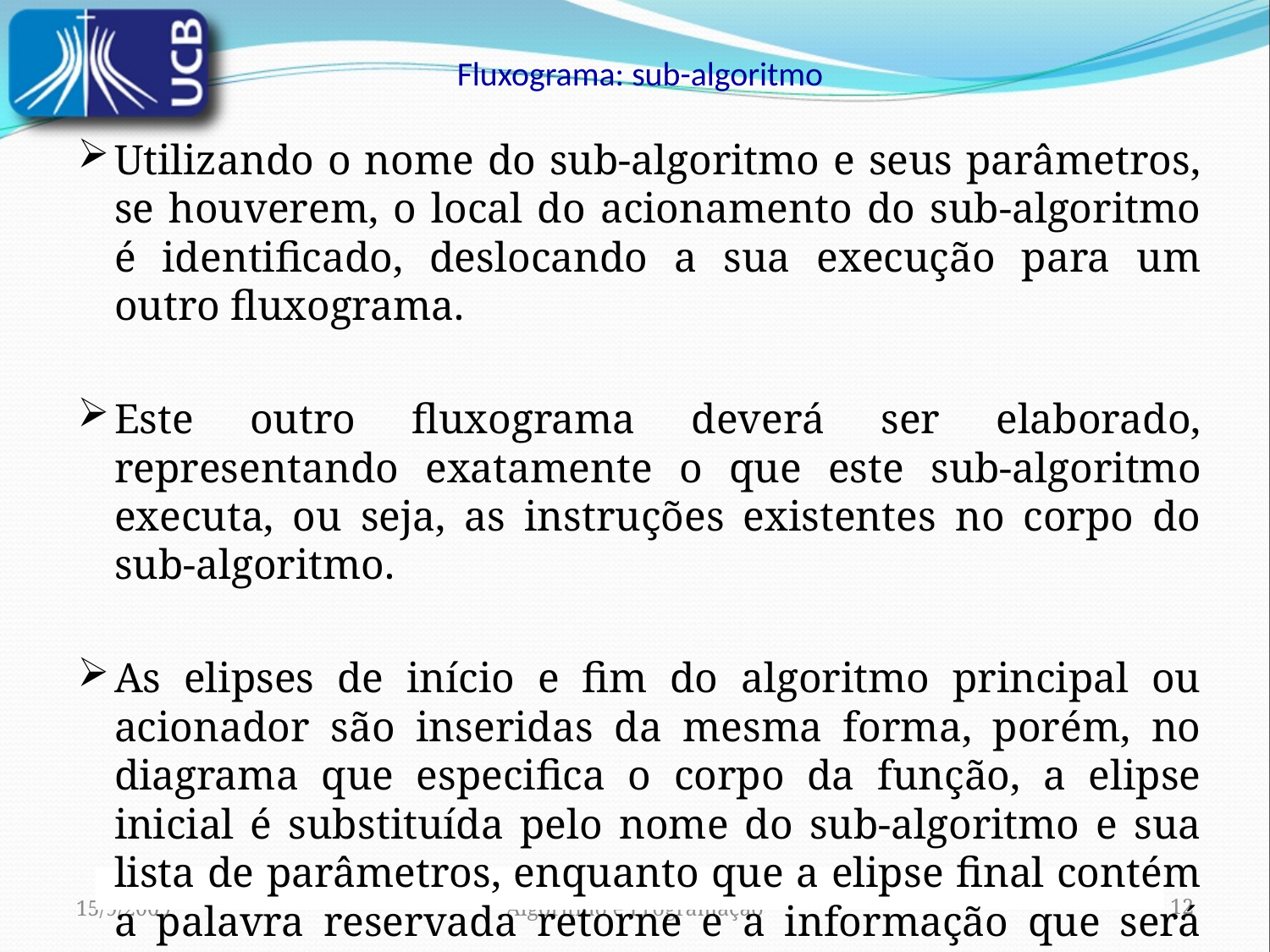

Fluxograma: sub-algoritmo
Utilizando o nome do sub-algoritmo e seus parâmetros, se houverem, o local do acionamento do sub-algoritmo é identificado, deslocando a sua execução para um outro fluxograma.

Este outro fluxograma deverá ser elaborado, representando exatamente o que este sub-algoritmo executa, ou seja, as instruções existentes no corpo do sub-algoritmo.

As elipses de início e fim do algoritmo principal ou acionador são inseridas da mesma forma, porém, no diagrama que especifica o corpo da função, a elipse inicial é substituída pelo nome do sub-algoritmo e sua lista de parâmetros, enquanto que a elipse final contém a palavra reservada retorne e a informação que será retornada.

15/9/2009
Algoritmo e Programação
12